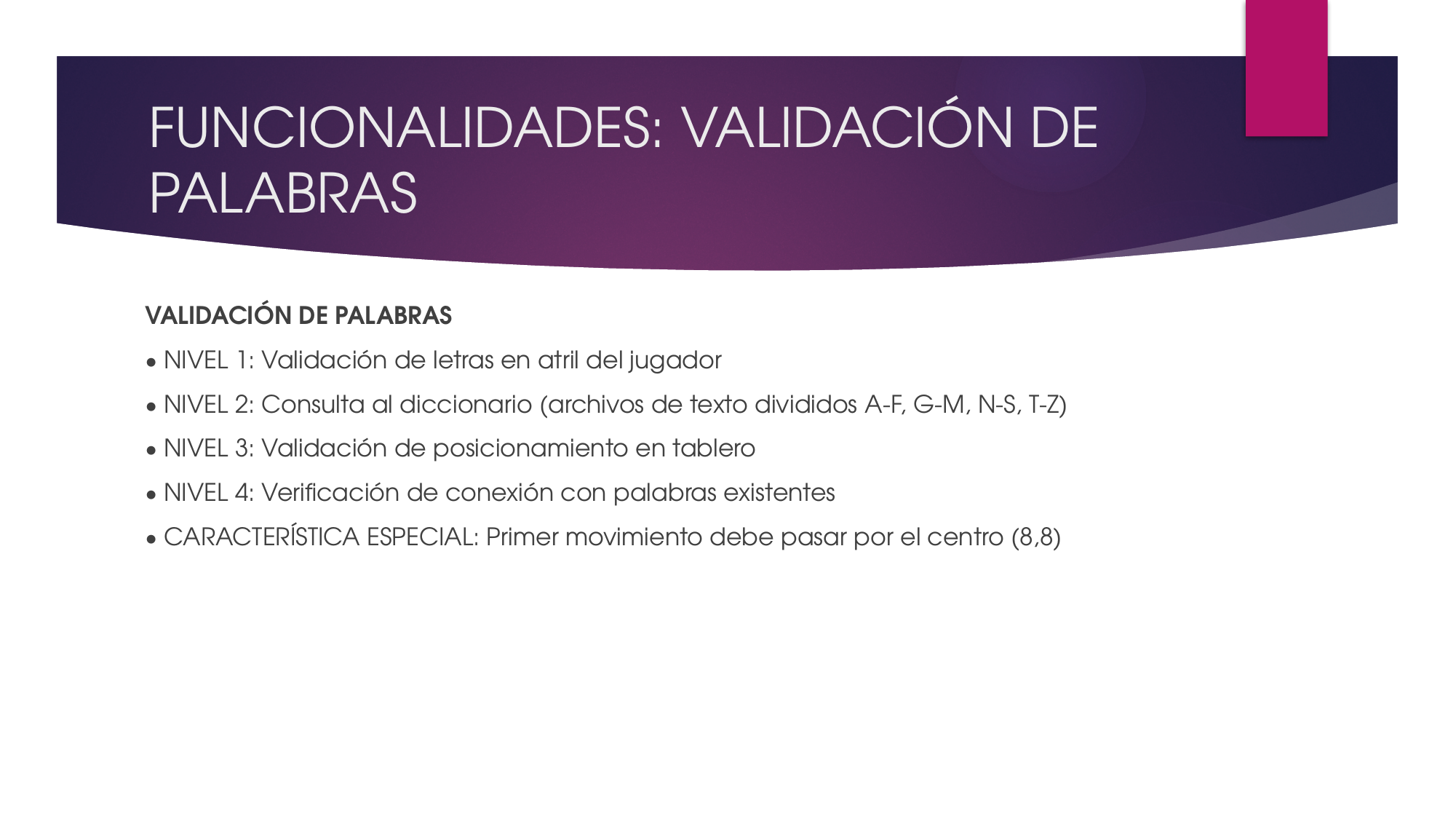

# FUNCIONALIDADES: VALIDACIÓN DE PALABRAS
VALIDACIÓN DE PALABRAS
• NIVEL 1: Validación de letras en atril del jugador
• NIVEL 2: Consulta al diccionario (archivos de texto divididos A-F, G-M, N-S, T-Z)
• NIVEL 3: Validación de posicionamiento en tablero
• NIVEL 4: Verificación de conexión con palabras existentes
• CARACTERÍSTICA ESPECIAL: Primer movimiento debe pasar por el centro (8,8)